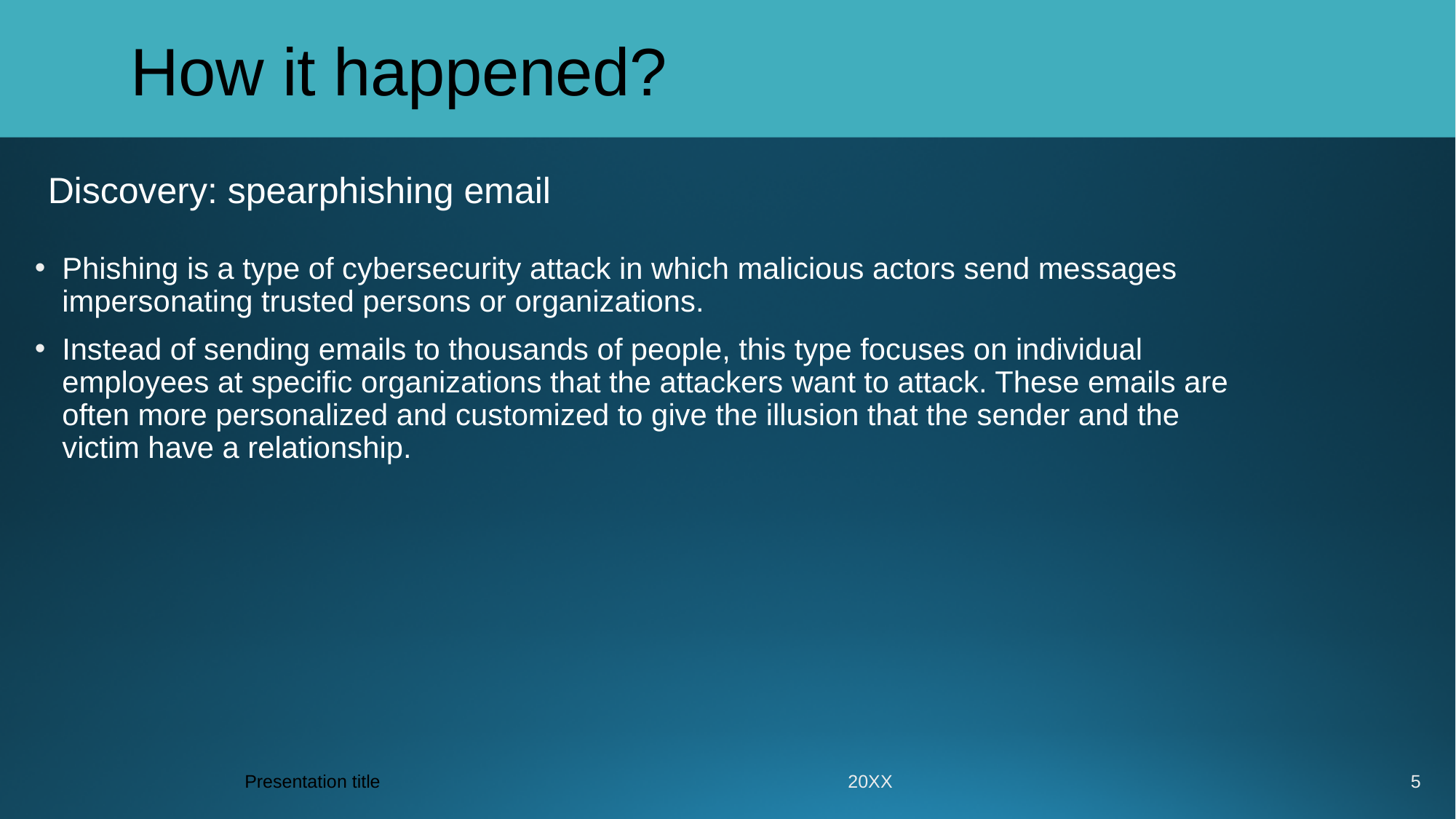

# How it happened?
Discovery: spearphishing email
Phishing is a type of cybersecurity attack in which malicious actors send messages impersonating trusted persons or organizations.
Instead of sending emails to thousands of people, this type focuses on individual employees at specific organizations that the attackers want to attack. These emails are often more personalized and customized to give the illusion that the sender and the victim have a relationship.
20XX
Presentation title
5